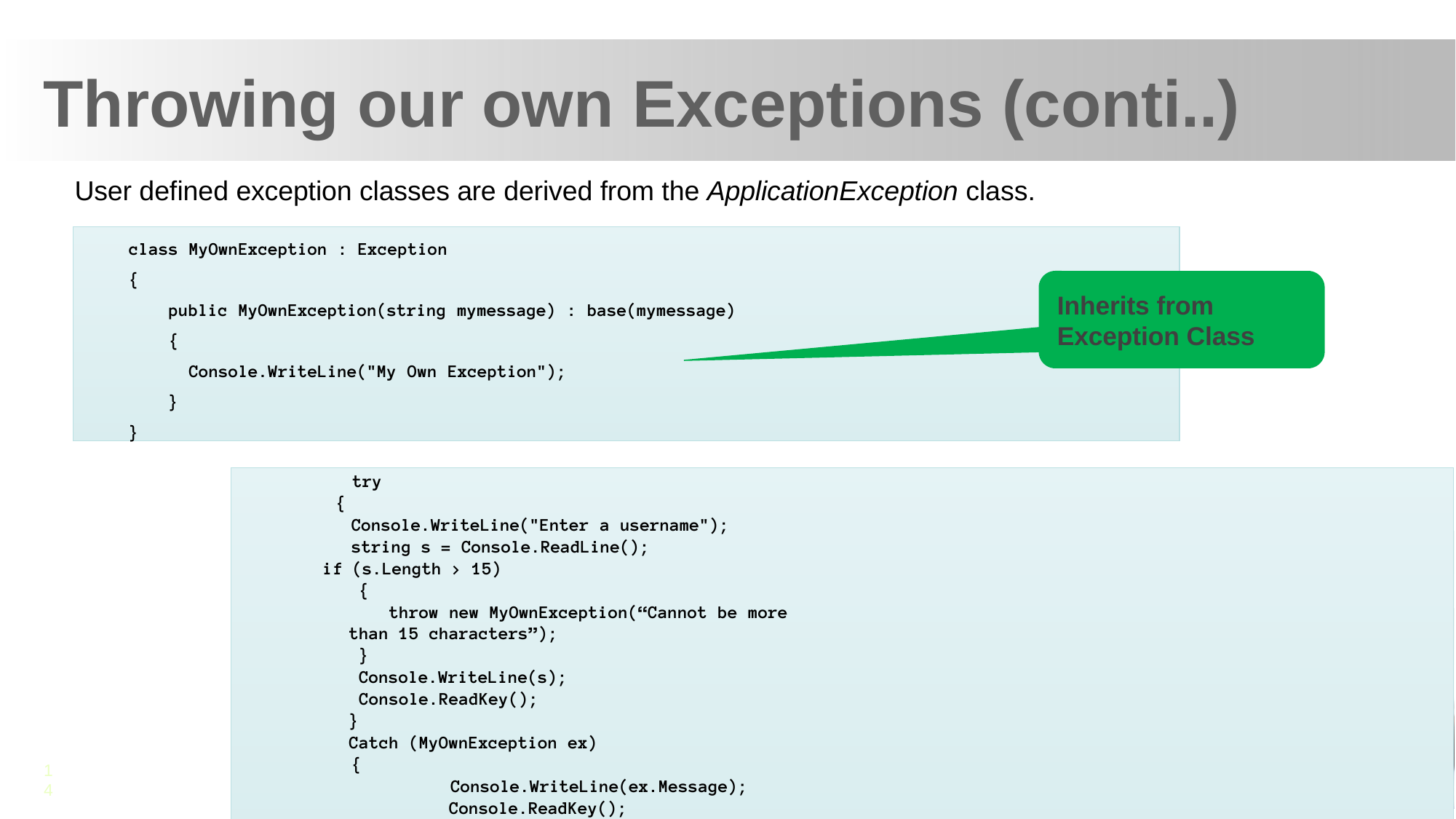

Throwing our own Exceptions (conti..)
User defined exception classes are derived from the ApplicationException class.
class MyOwnException : Exception
{
    public MyOwnException(string mymessage) : base(mymessage)
    {
      Console.WriteLine("My Own Exception");
    }
}
Inherits from
Exception Class
            try
  {
 Console.WriteLine("Enter a username");
 string s = Console.ReadLine();
        if (s.Length > 15)
 {
    throw new MyOwnException(“Cannot be more than 15 characters”);
 }
 Console.WriteLine(s);
 Console.ReadKey();
}
Catch (MyOwnException ex)
 {
Console.WriteLine(ex.Message);  Console.ReadKey();
 }
14